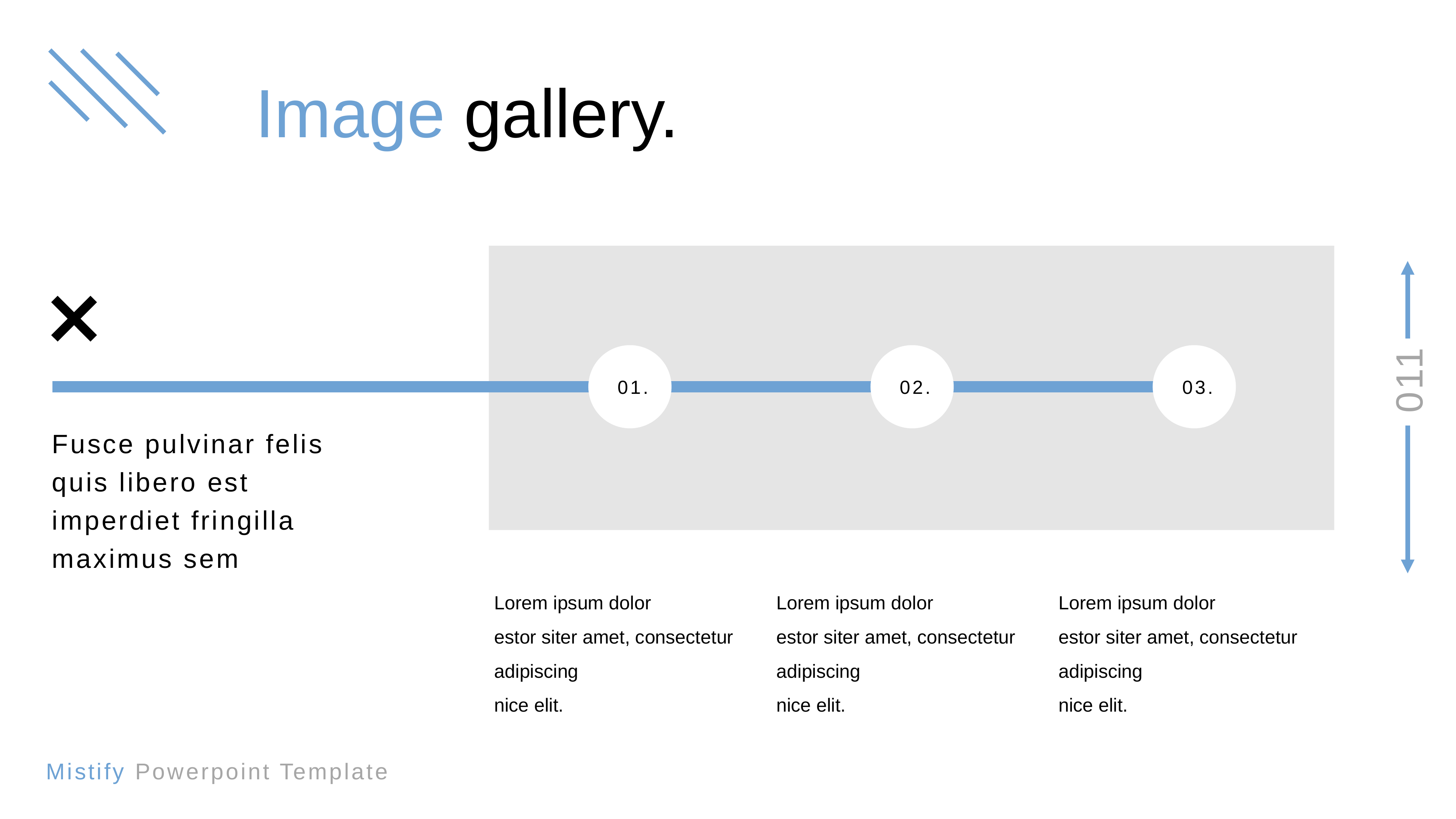

Image gallery.

01.
02.
03.
Fusce pulvinar felis quis libero est imperdiet fringilla maximus sem
Lorem ipsum dolor
estor siter amet, consectetur adipiscing
nice elit.
Lorem ipsum dolor
estor siter amet, consectetur adipiscing
nice elit.
Lorem ipsum dolor
estor siter amet, consectetur adipiscing
nice elit.